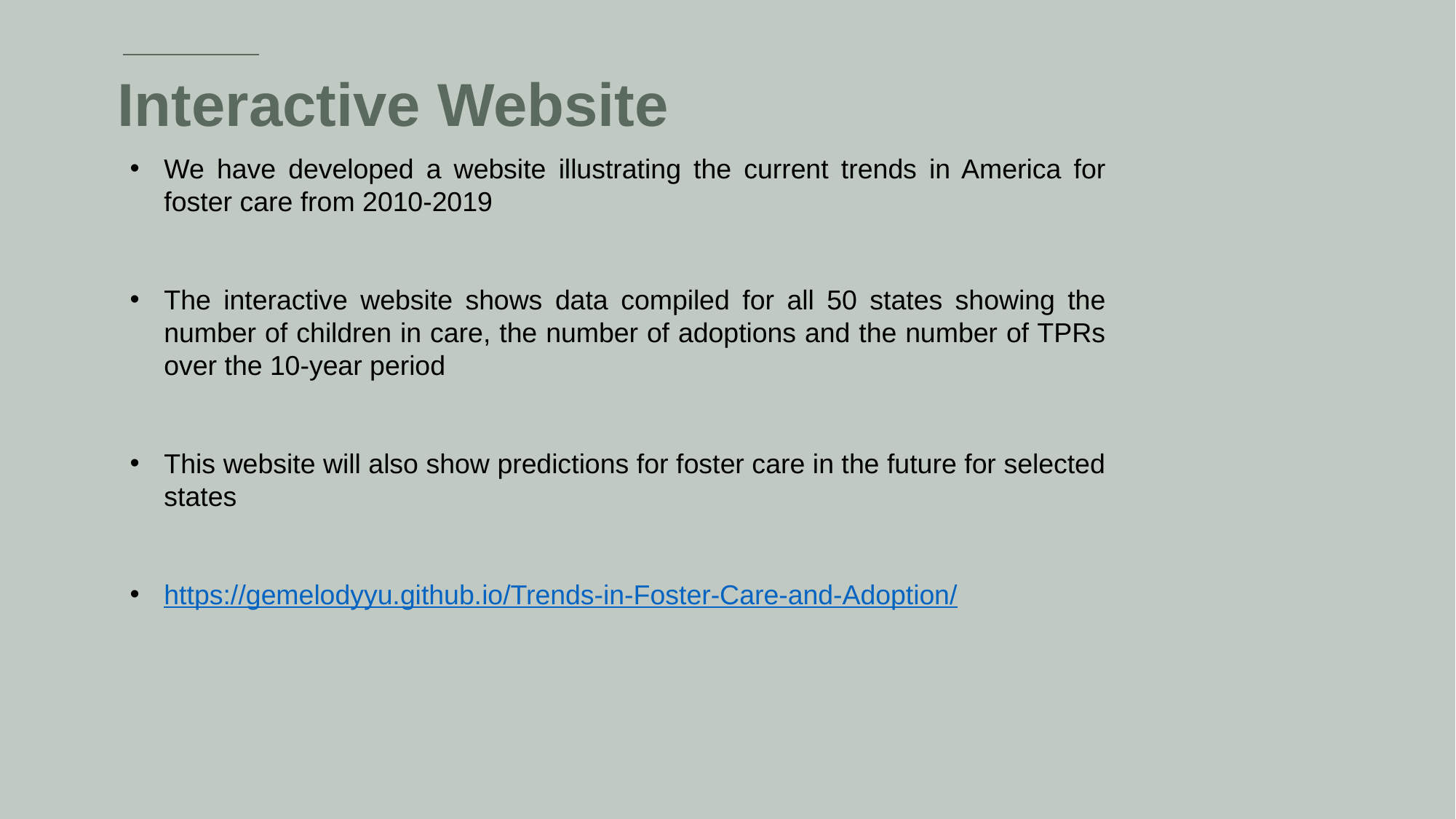

# Interactive Website
We have developed a website illustrating the current trends in America for foster care from 2010-2019

The interactive website shows data compiled for all 50 states showing the number of children in care, the number of adoptions and the number of TPRs over the 10-year period

This website will also show predictions for foster care in the future for selected states

https://gemelodyyu.github.io/Trends-in-Foster-Care-and-Adoption/